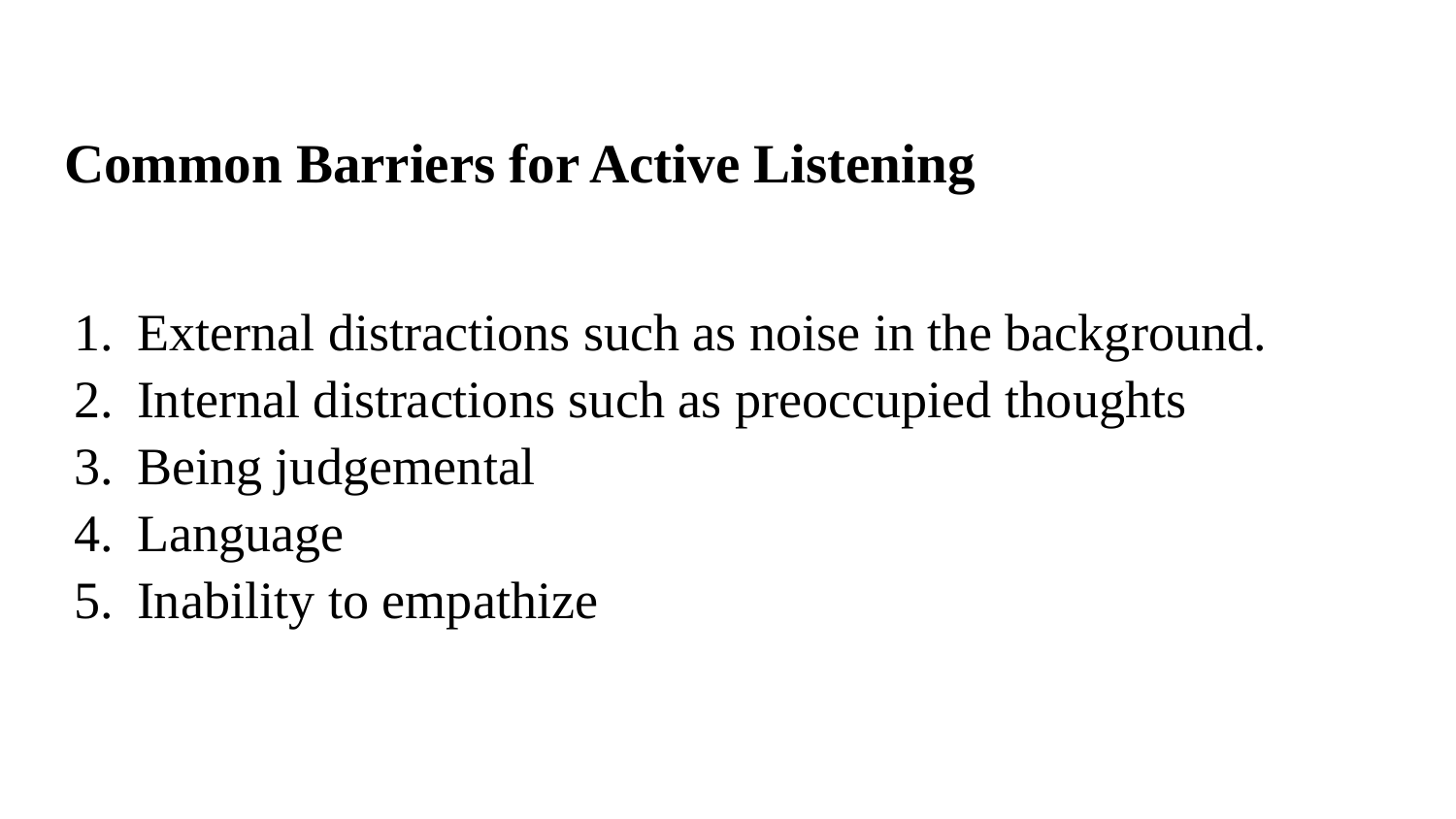

# Common Barriers for Active Listening
External distractions such as noise in the background.
Internal distractions such as preoccupied thoughts
Being judgemental
Language
Inability to empathize